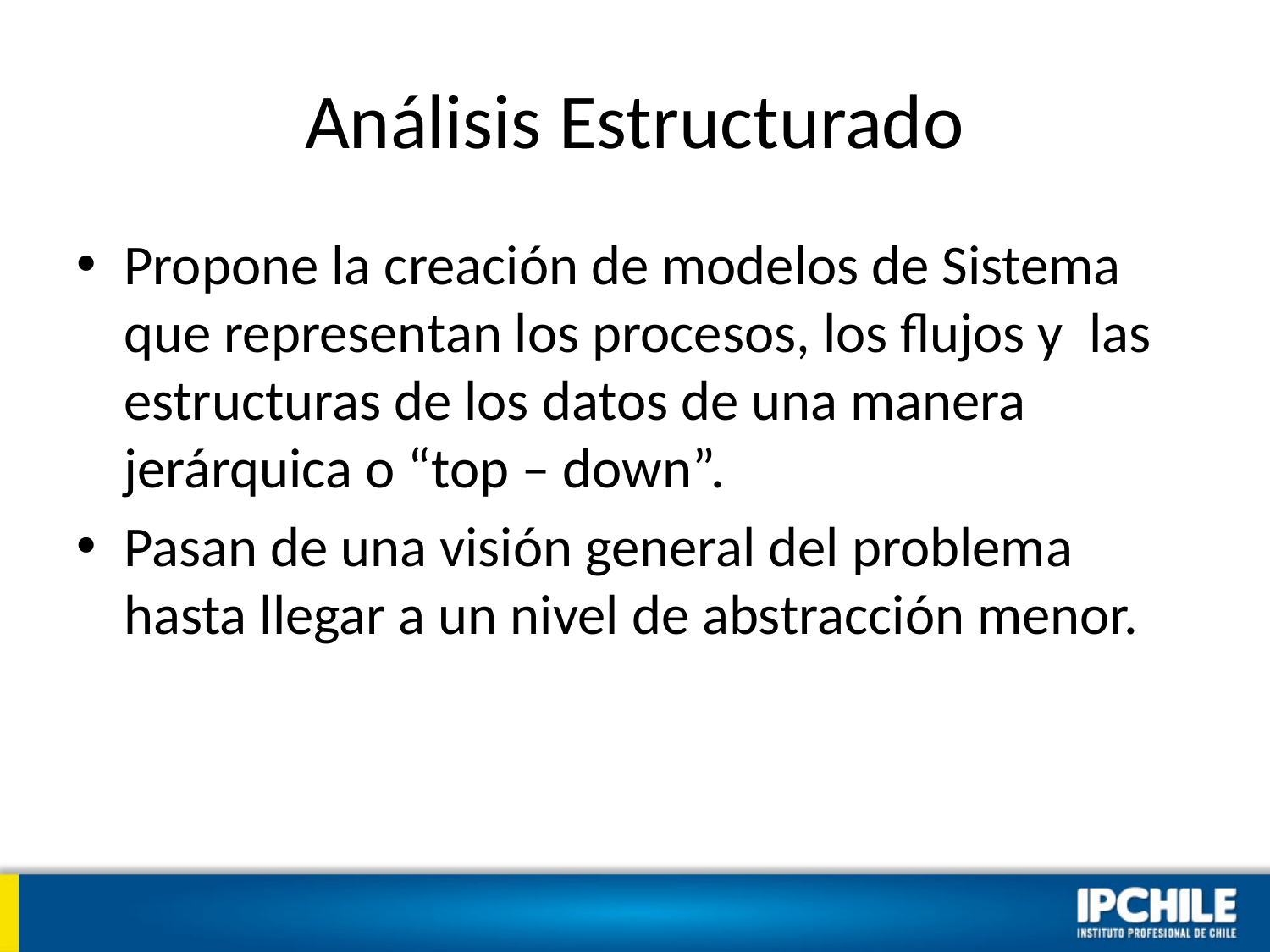

# Análisis Estructurado
Propone la creación de modelos de Sistema que representan los procesos, los flujos y  las estructuras de los datos de una manera jerárquica o “top – down”.
Pasan de una visión general del problema hasta llegar a un nivel de abstracción menor.